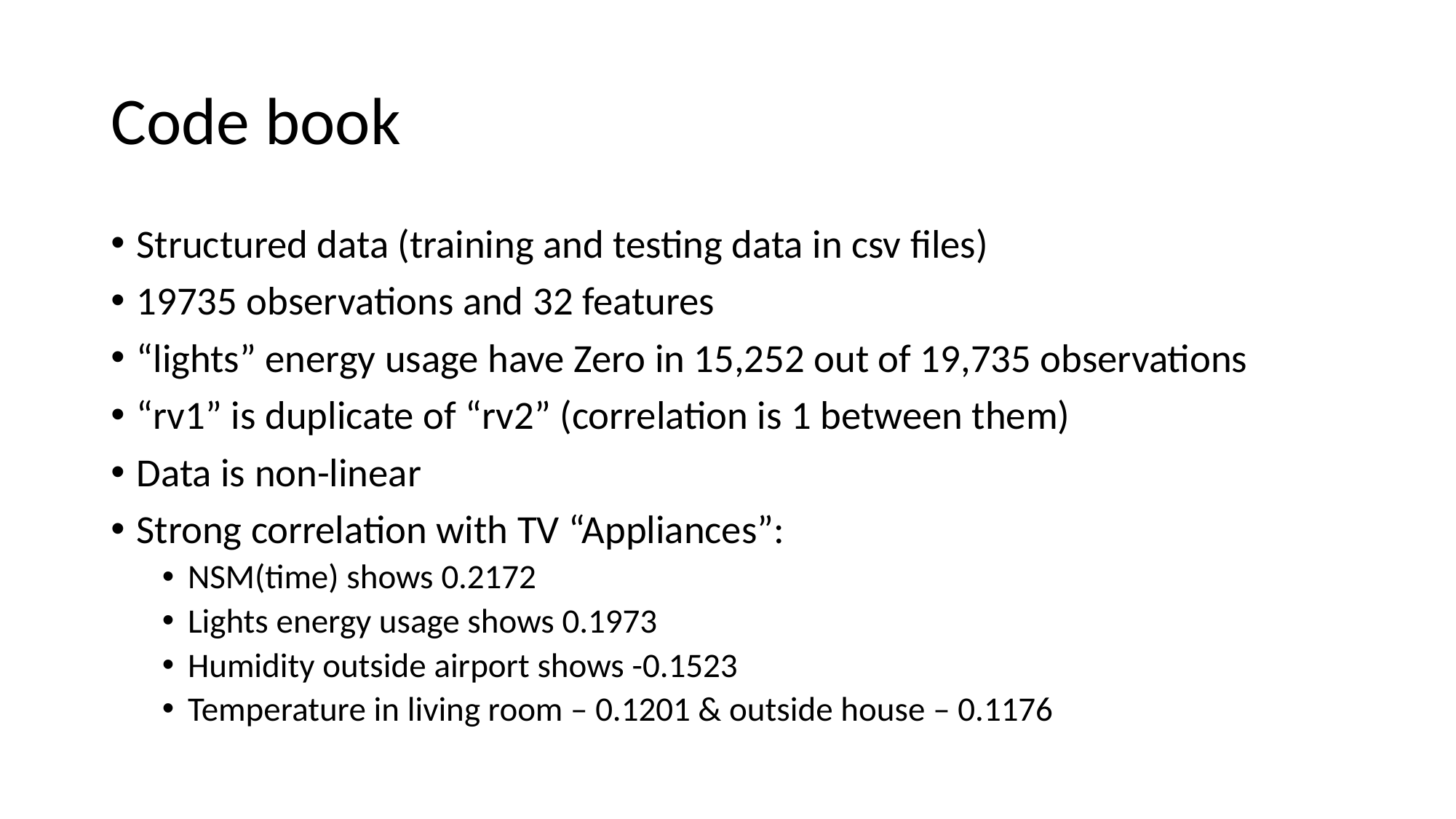

# Code book
Structured data (training and testing data in csv files)
19735 observations and 32 features
“lights” energy usage have Zero in 15,252 out of 19,735 observations
“rv1” is duplicate of “rv2” (correlation is 1 between them)
Data is non-linear
Strong correlation with TV “Appliances”:
NSM(time) shows 0.2172
Lights energy usage shows 0.1973
Humidity outside airport shows -0.1523
Temperature in living room – 0.1201 & outside house – 0.1176